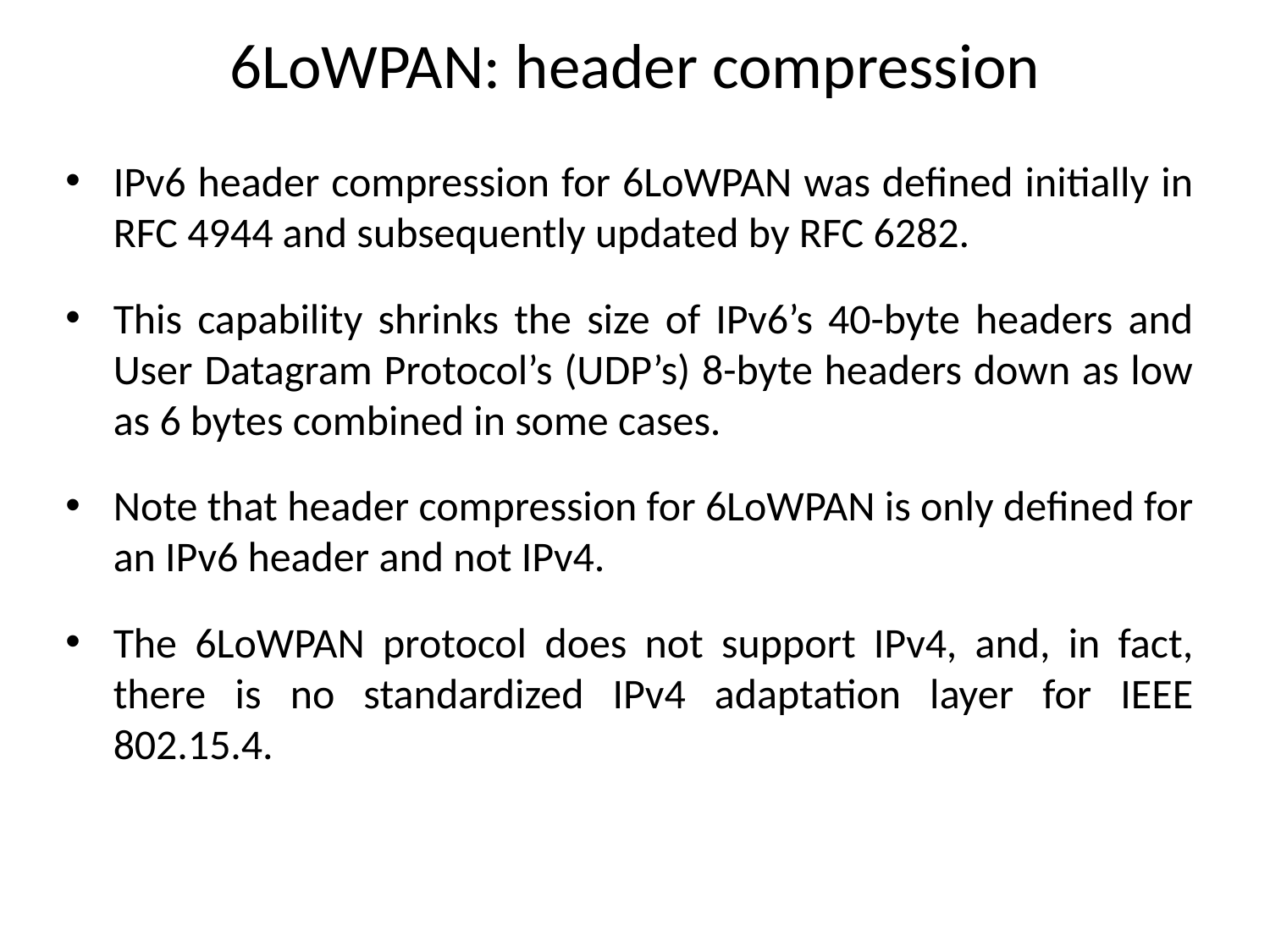

# 6LoWPAN: header compression
IPv6 header compression for 6LoWPAN was defined initially in RFC 4944 and subsequently updated by RFC 6282.
This capability shrinks the size of IPv6’s 40-byte headers and User Datagram Protocol’s (UDP’s) 8-byte headers down as low as 6 bytes combined in some cases.
Note that header compression for 6LoWPAN is only defined for an IPv6 header and not IPv4.
The 6LoWPAN protocol does not support IPv4, and, in fact, there is no standardized IPv4 adaptation layer for IEEE 802.15.4.